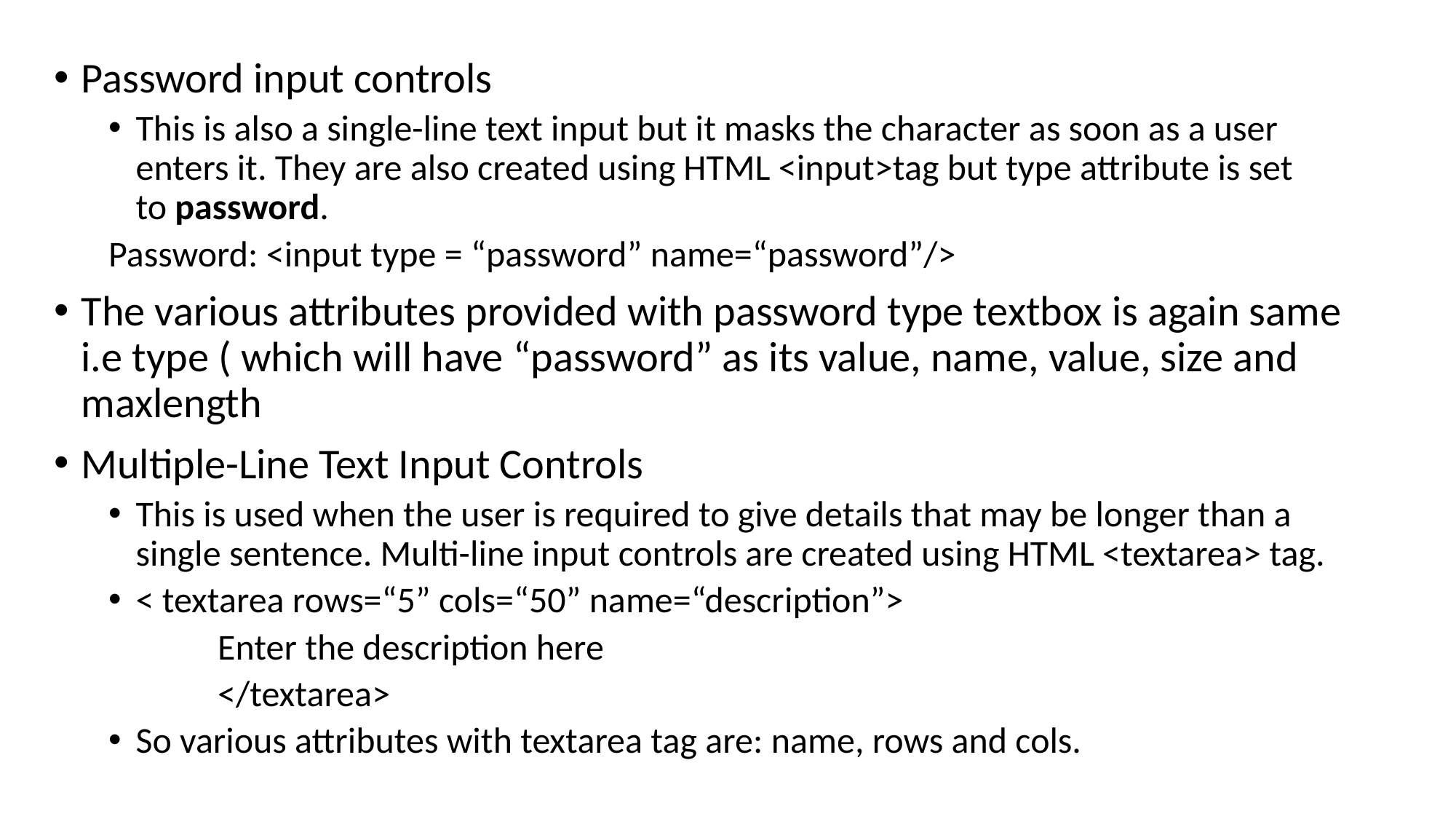

Password input controls
This is also a single-line text input but it masks the character as soon as a user enters it. They are also created using HTML <input>tag but type attribute is set to password.
Password: <input type = “password” name=“password”/>
The various attributes provided with password type textbox is again same i.e type ( which will have “password” as its value, name, value, size and maxlength
Multiple-Line Text Input Controls
This is used when the user is required to give details that may be longer than a single sentence. Multi-line input controls are created using HTML <textarea> tag.
< textarea rows=“5” cols=“50” name=“description”>
	Enter the description here
	</textarea>
So various attributes with textarea tag are: name, rows and cols.